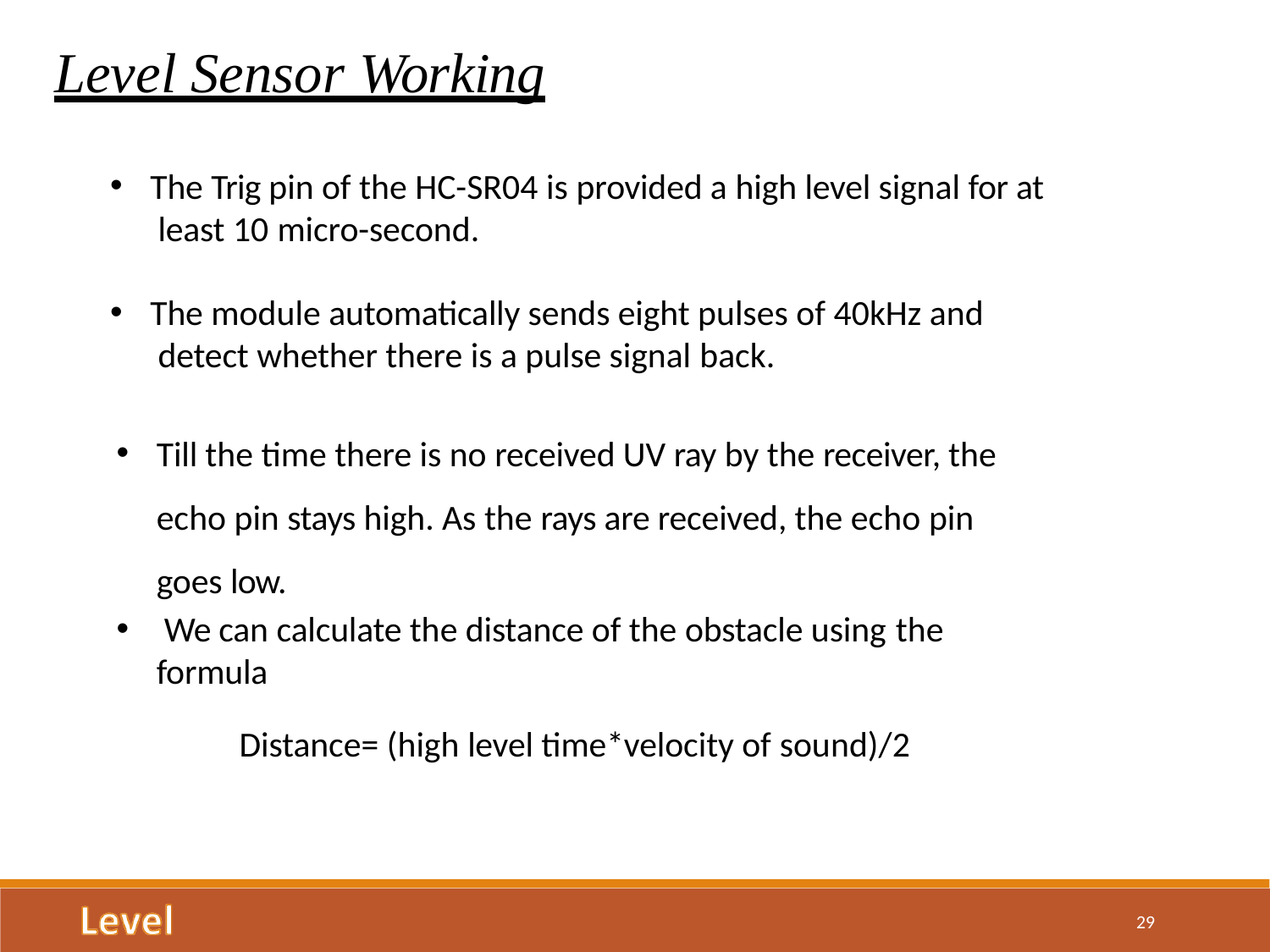

# Level Sensor Working
The Trig pin of the HC-SR04 is provided a high level signal for at  least 10 micro-second.

The module automatically sends eight pulses of 40kHz and  detect whether there is a pulse signal back.

Till the time there is no received UV ray by the receiver, the  echo pin stays high. As the rays are received, the echo pin  goes low.
We can calculate the distance of the obstacle using the
formula
Distance= (high level time*velocity of sound)/2

29